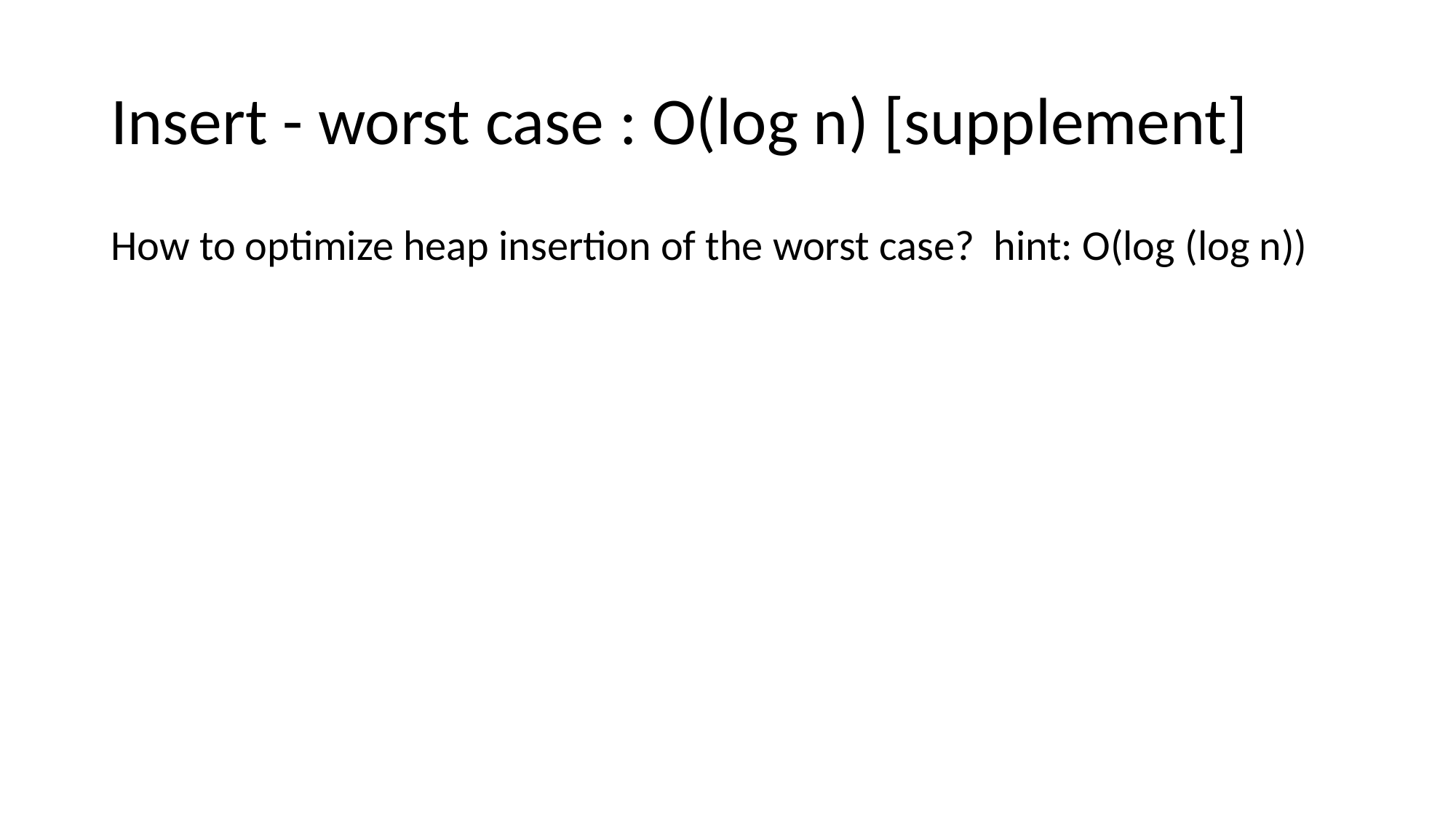

# Insert - worst case : O(log n) [supplement]
How to optimize heap insertion of the worst case?	 hint: O(log (log n))